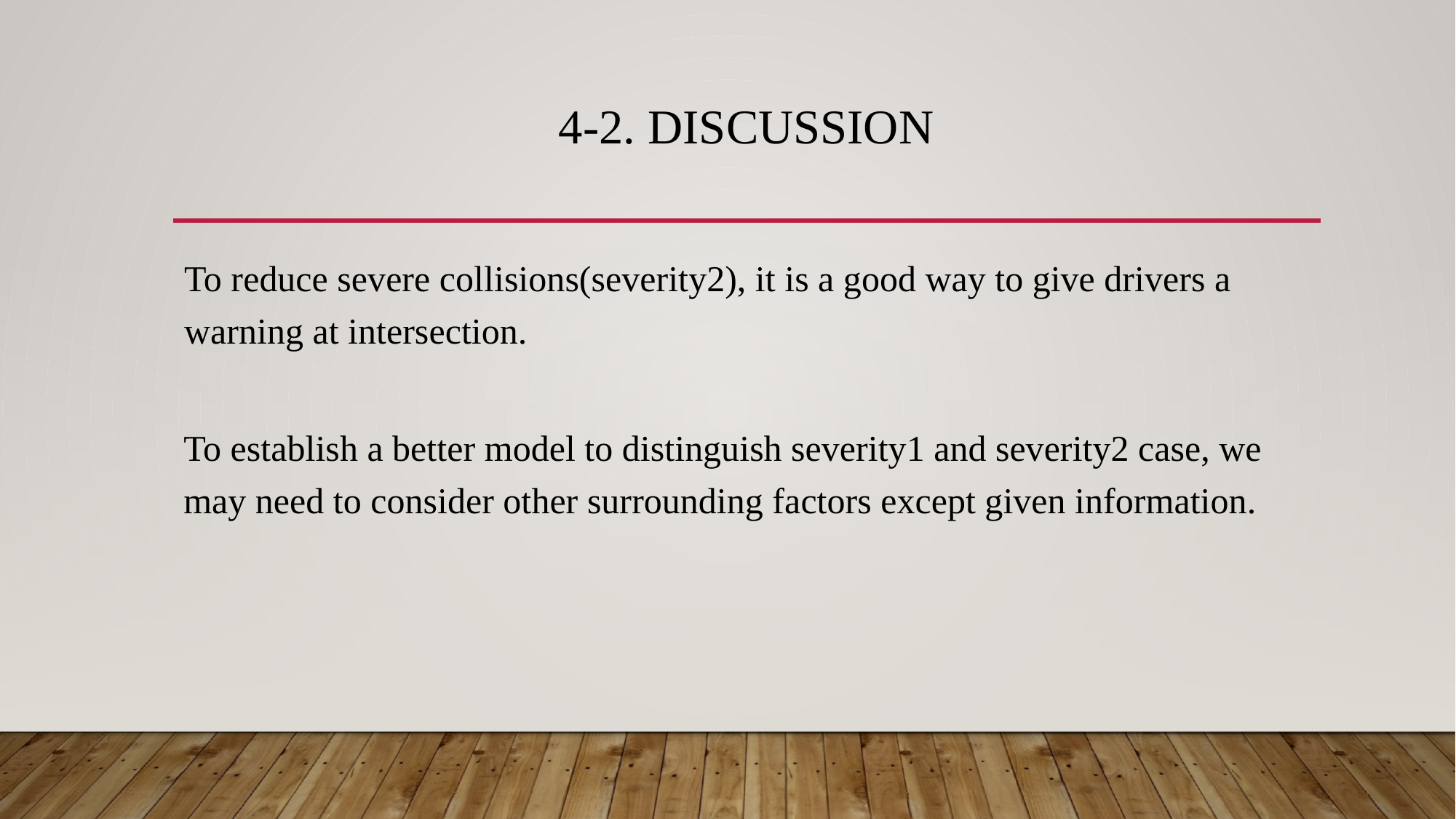

# 4-2. discussion
To reduce severe collisions(severity2), it is a good way to give drivers a warning at intersection.
To establish a better model to distinguish severity1 and severity2 case, we may need to consider other surrounding factors except given information.